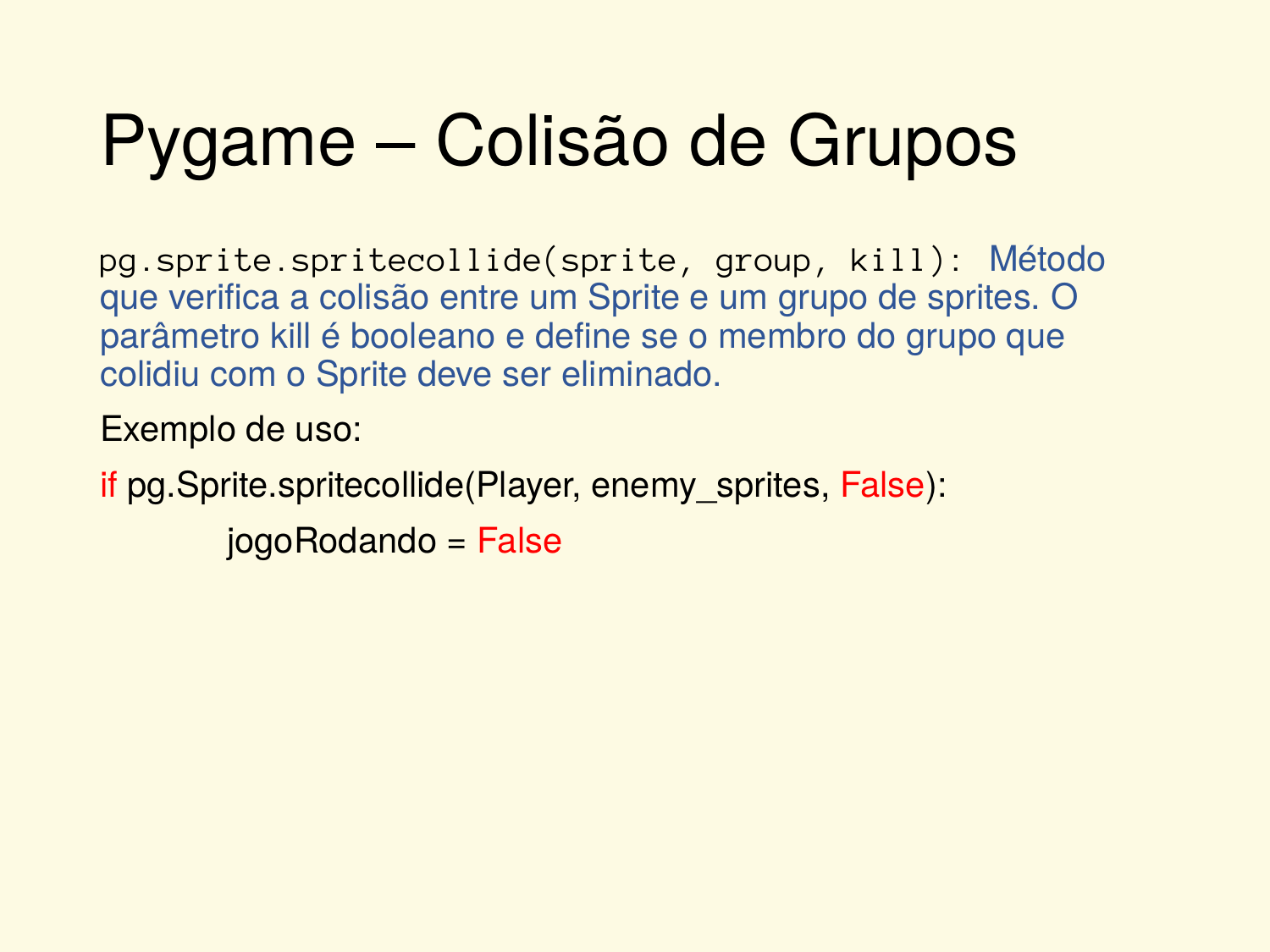

# Pygame – Colisão de Grupos
pg.sprite.spritecollide(sprite, group, kill): 	Método que verifica a colisão entre um Sprite e um grupo de sprites. O parâmetro kill é booleano e define se o membro do grupo que colidiu com o Sprite deve ser eliminado.
Exemplo de uso:
if pg.Sprite.spritecollide(Player, enemy_sprites, False):
	jogoRodando = False